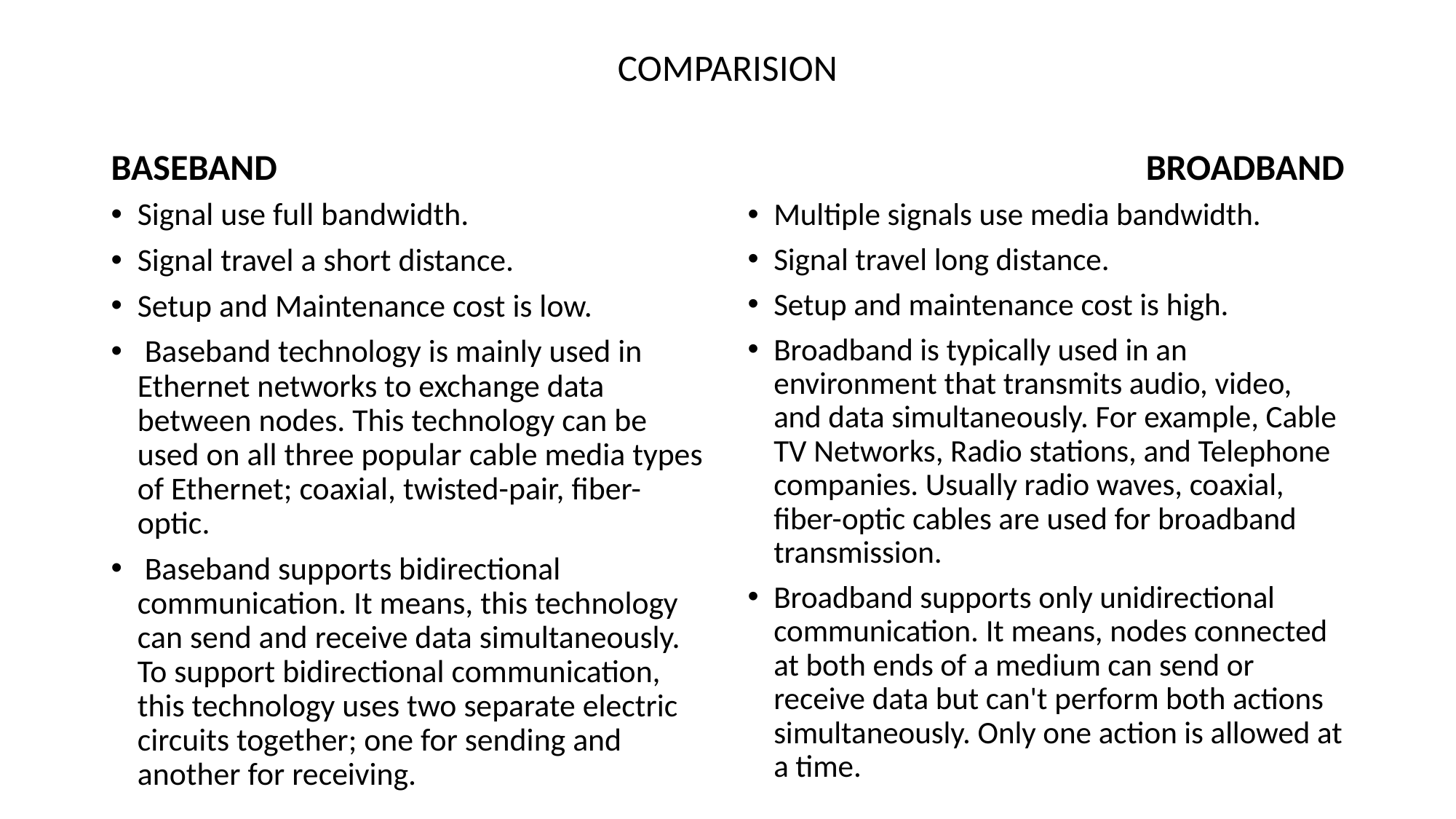

# COMPARISION
BASEBAND
BROADBAND
Signal use full bandwidth.
Signal travel a short distance.
Setup and Maintenance cost is low.
 Baseband technology is mainly used in Ethernet networks to exchange data between nodes. This technology can be used on all three popular cable media types of Ethernet; coaxial, twisted-pair, fiber-optic.
 Baseband supports bidirectional communication. It means, this technology can send and receive data simultaneously. To support bidirectional communication, this technology uses two separate electric circuits together; one for sending and another for receiving.
Multiple signals use media bandwidth.
Signal travel long distance.
Setup and maintenance cost is high.
Broadband is typically used in an environment that transmits audio, video, and data simultaneously. For example, Cable TV Networks, Radio stations, and Telephone companies. Usually radio waves, coaxial, fiber-optic cables are used for broadband transmission.
Broadband supports only unidirectional communication. It means, nodes connected at both ends of a medium can send or receive data but can't perform both actions simultaneously. Only one action is allowed at a time.